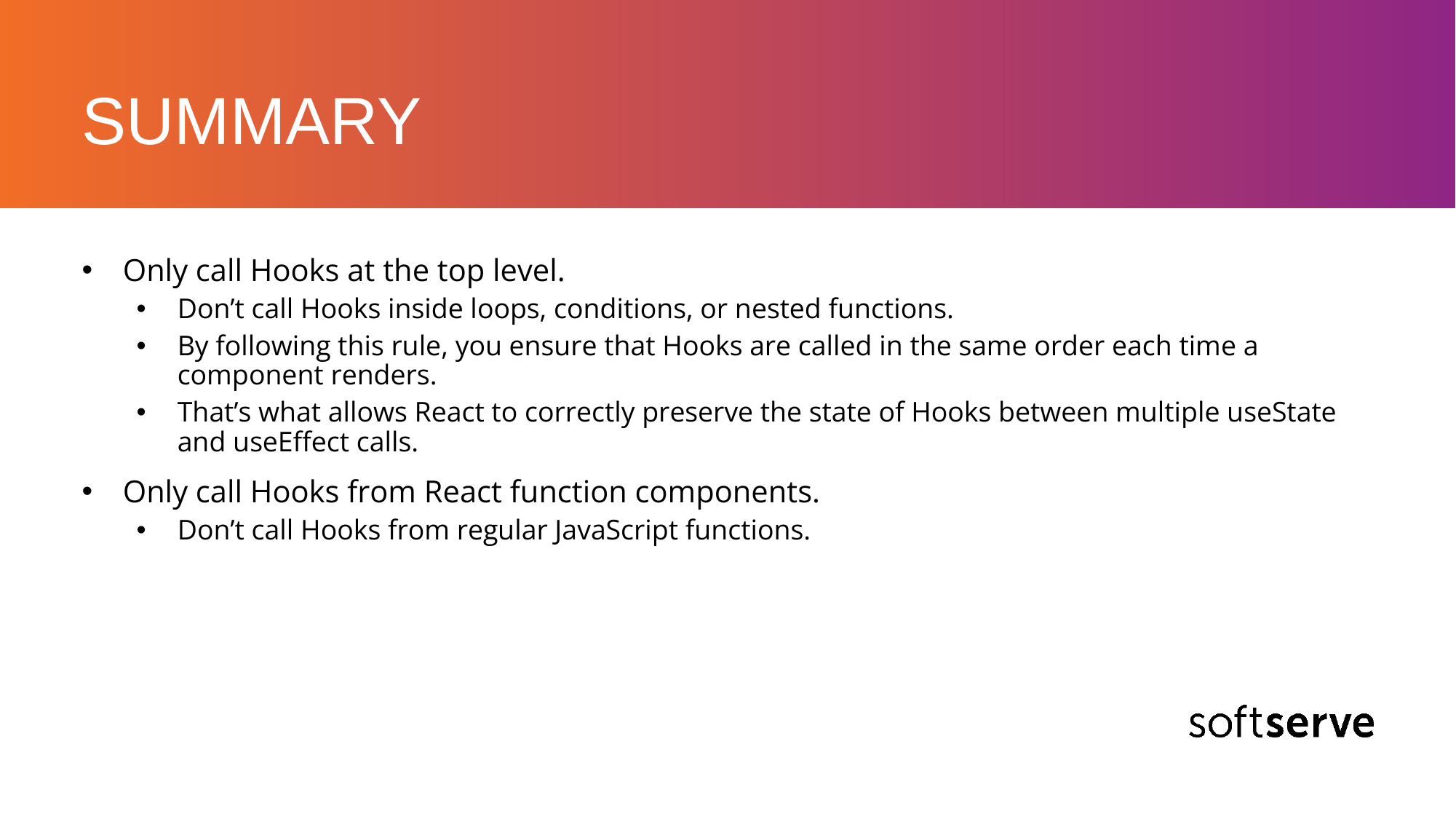

# SUMMARY
Only call Hooks at the top level.
Don’t call Hooks inside loops, conditions, or nested functions.
By following this rule, you ensure that Hooks are called in the same order each time a component renders.
That’s what allows React to correctly preserve the state of Hooks between multiple useState and useEffect calls.
Only call Hooks from React function components.
Don’t call Hooks from regular JavaScript functions.